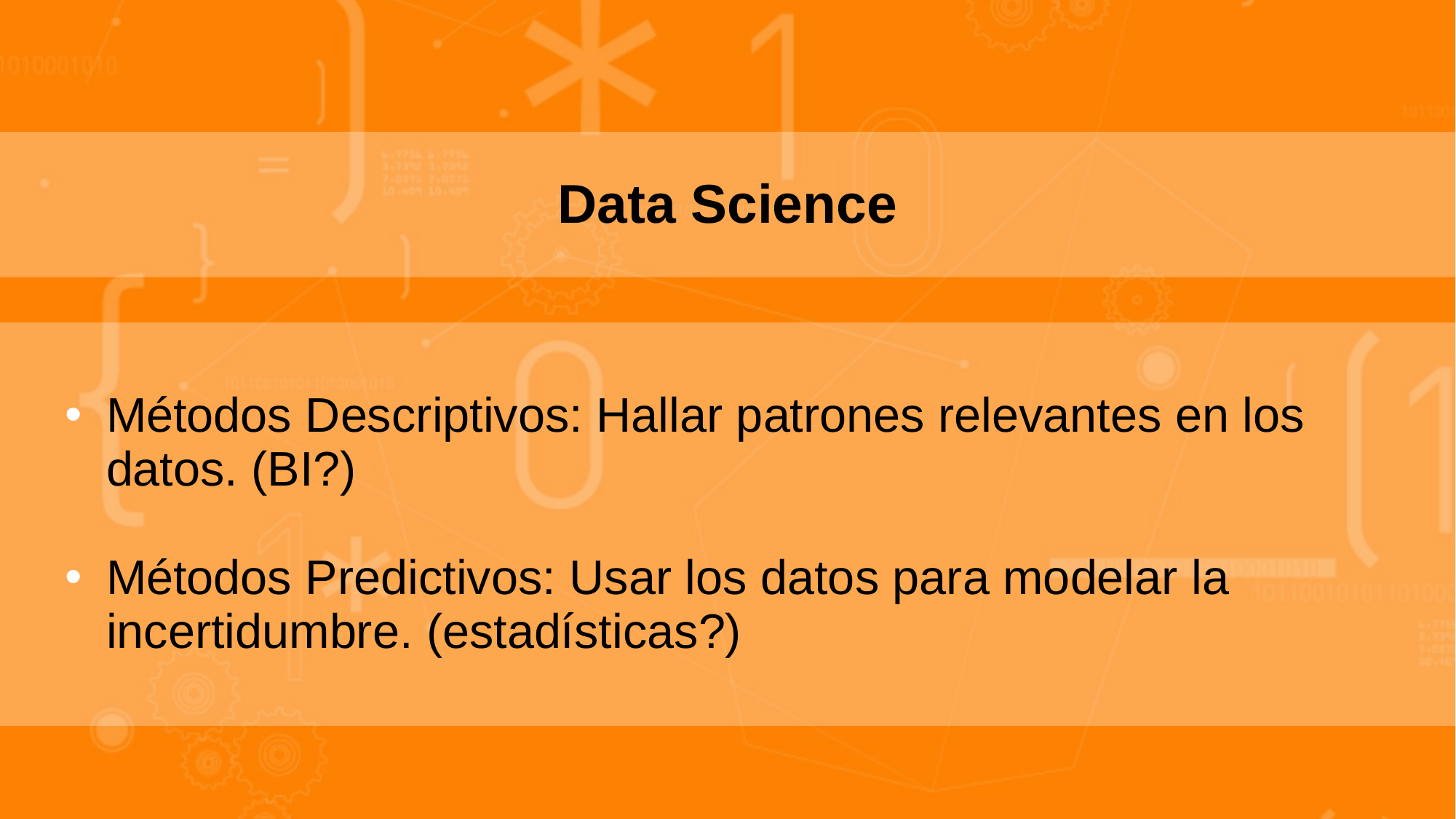

Data Science
Métodos Descriptivos: Hallar patrones relevantes en los datos. (BI?)

Métodos Predictivos: Usar los datos para modelar la incertidumbre. (estadísticas?)